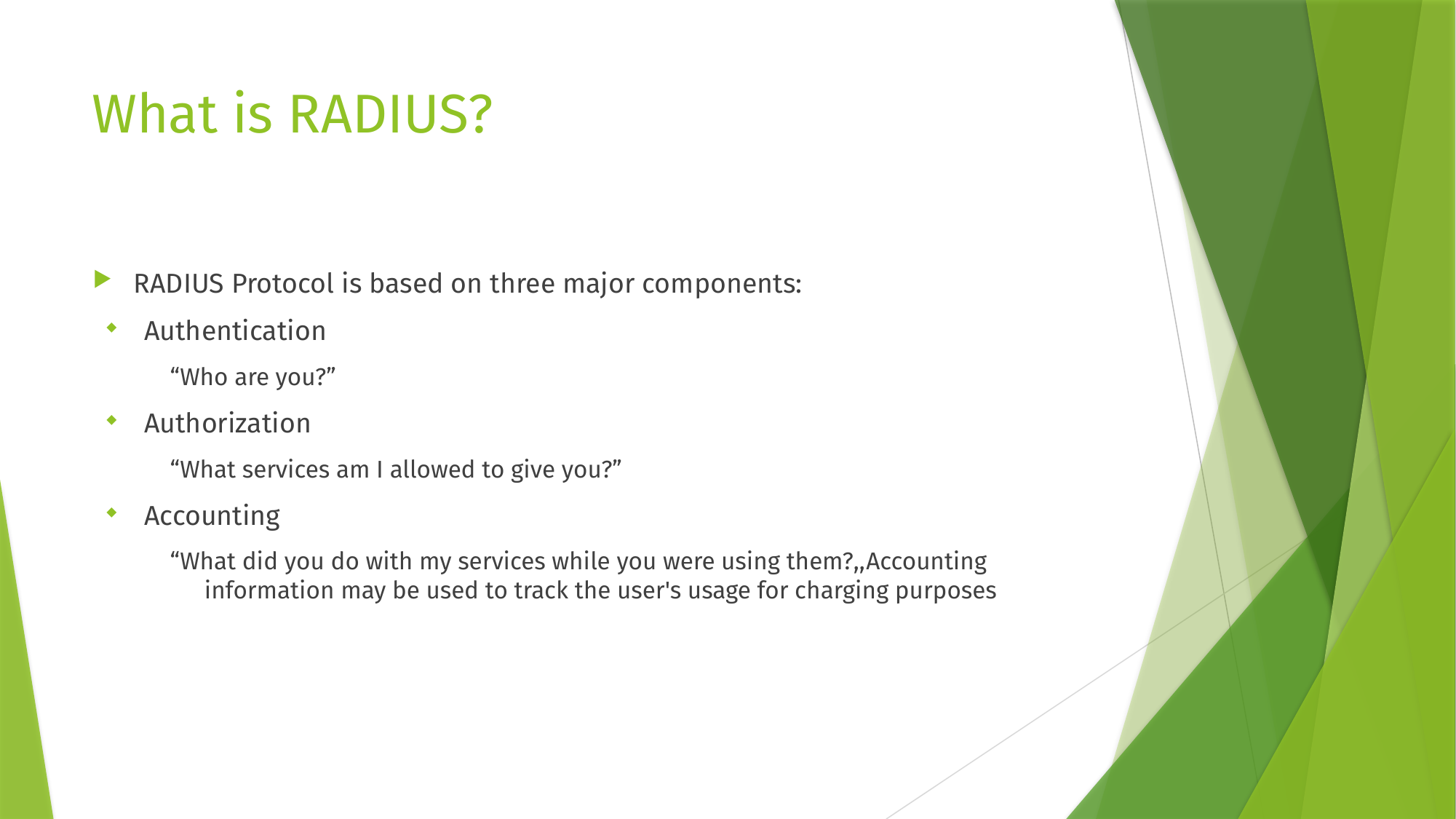

# What is RADIUS?
RADIUS Protocol is based on three major components:
Authentication
“Who are you?”
Authorization
“What services am I allowed to give you?”
Accounting
“What did you do with my services while you were using them?,,Accounting information may be used to track the user's usage for charging purposes